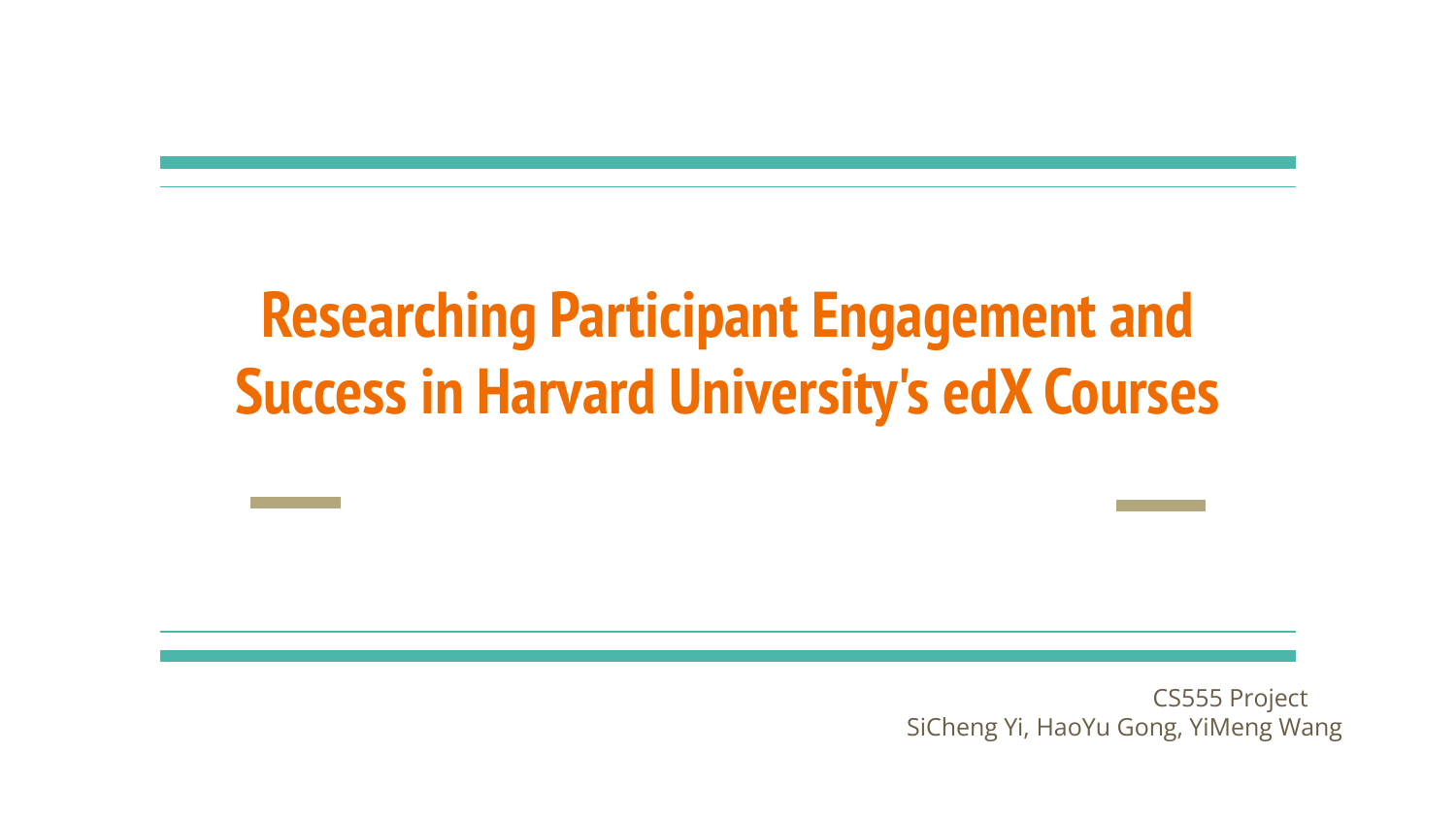

# Researching Participant Engagement and Success in Harvard University's edX Courses
                                                                                                                                                                          CS555 Project
                                                                                                                                   SiCheng Yi, HaoYu Gong, YiMeng Wang